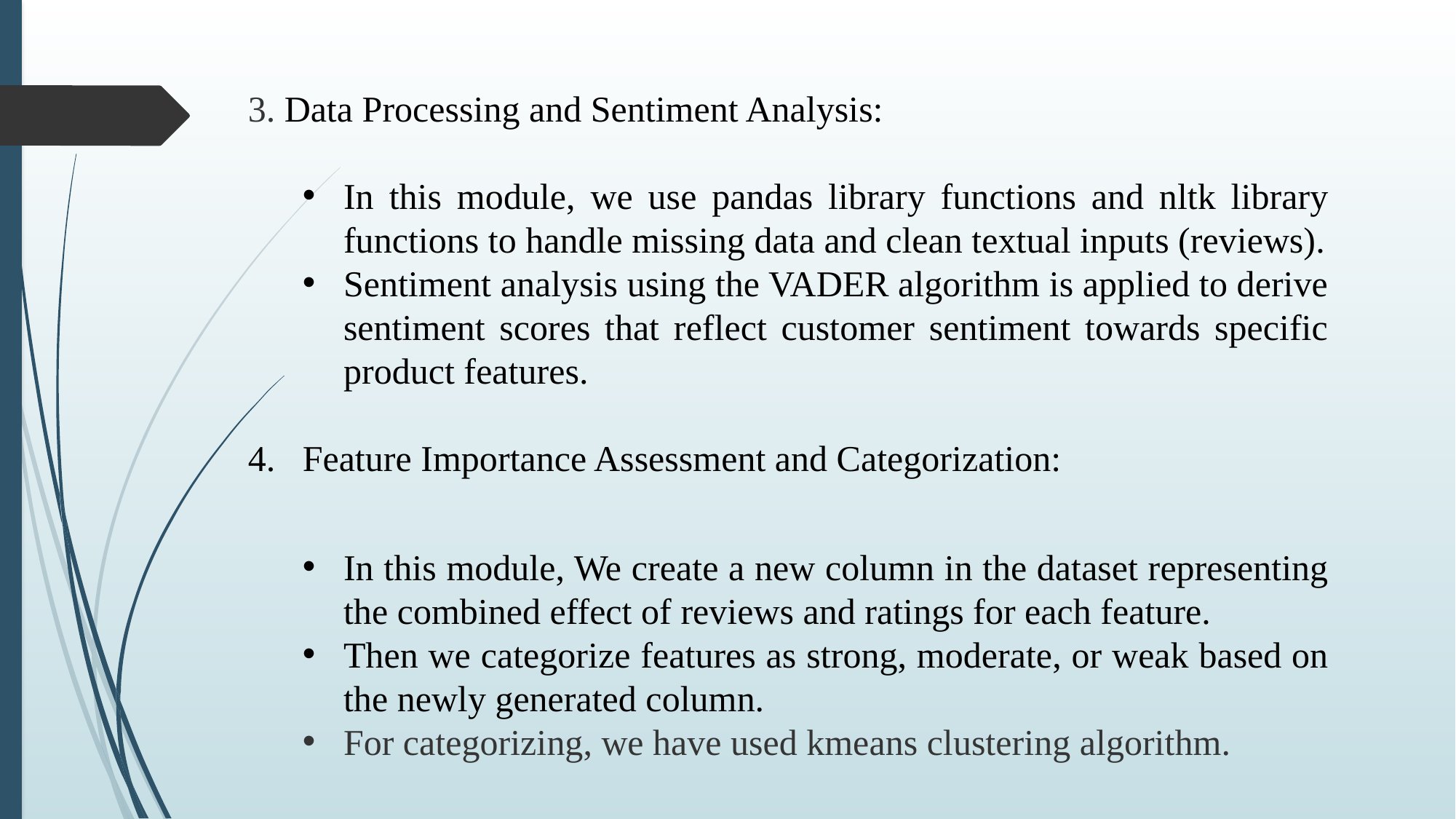

3. Data Processing and Sentiment Analysis:

In this module, we use pandas library functions and nltk library functions to handle missing data and clean textual inputs (reviews).
Sentiment analysis using the VADER algorithm is applied to derive sentiment scores that reflect customer sentiment towards specific product features.

Feature Importance Assessment and Categorization:

In this module, We create a new column in the dataset representing the combined effect of reviews and ratings for each feature.
Then we categorize features as strong, moderate, or weak based on the newly generated column.
For categorizing, we have used kmeans clustering algorithm.